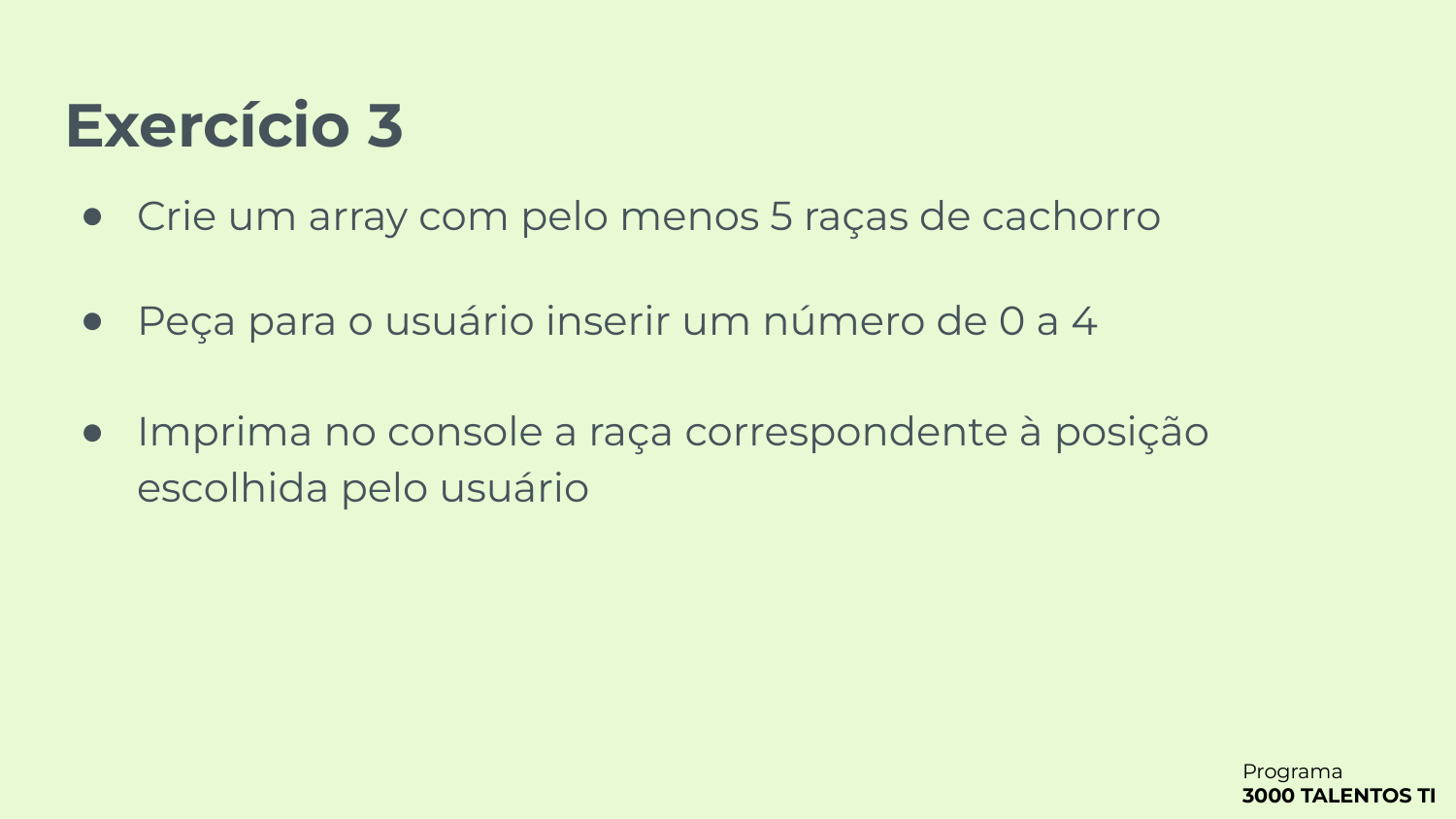

# Exercício 3
Crie um array com pelo menos 5 raças de cachorro
Peça para o usuário inserir um número de 0 a 4
Imprima no console a raça correspondente à posição escolhida pelo usuário